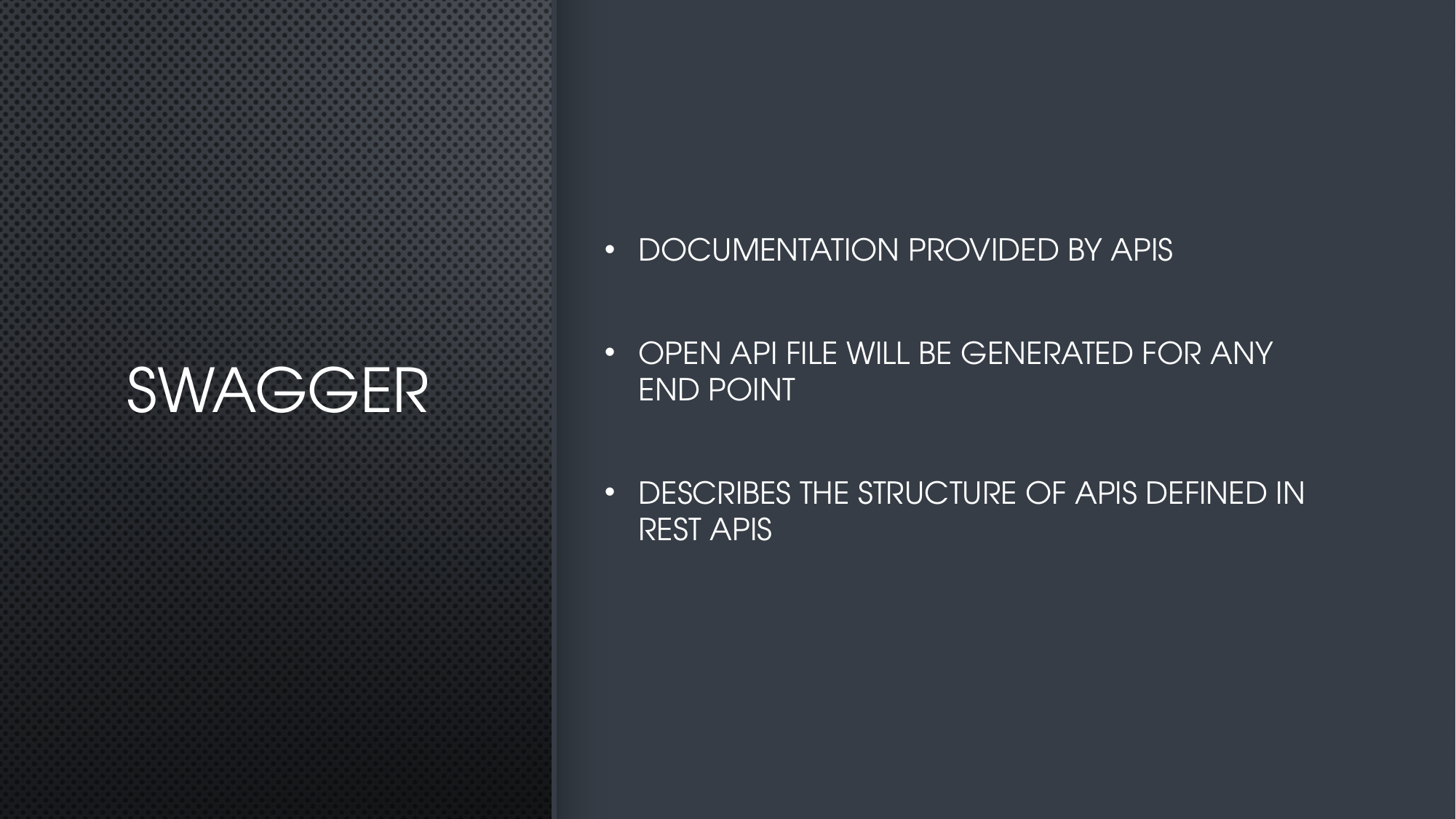

# Swagger
Documentation provided by APIs

Open API file will be generated for any end point

Describes the structure of APIs defined in REST Apis